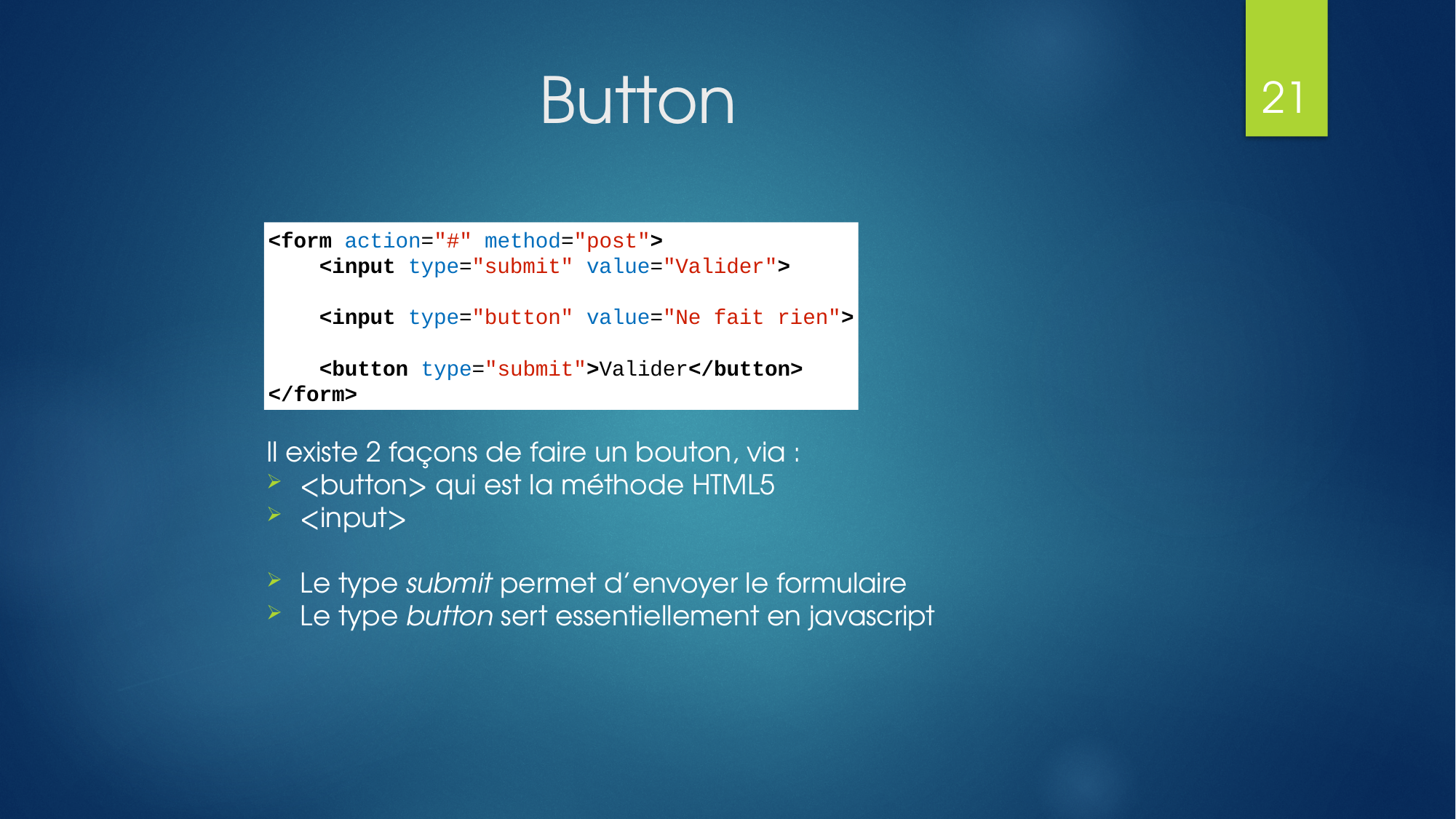

21
# Button
<form action="#" method="post">
    <input type="submit" value="Valider">

    <input type="button" value="Ne fait rien">

    <button type="submit">Valider</button>
</form>
Il existe 2 façons de faire un bouton, via :
<button> qui est la méthode HTML5
<input>

Le type submit permet d’envoyer le formulaire
Le type button sert essentiellement en javascript